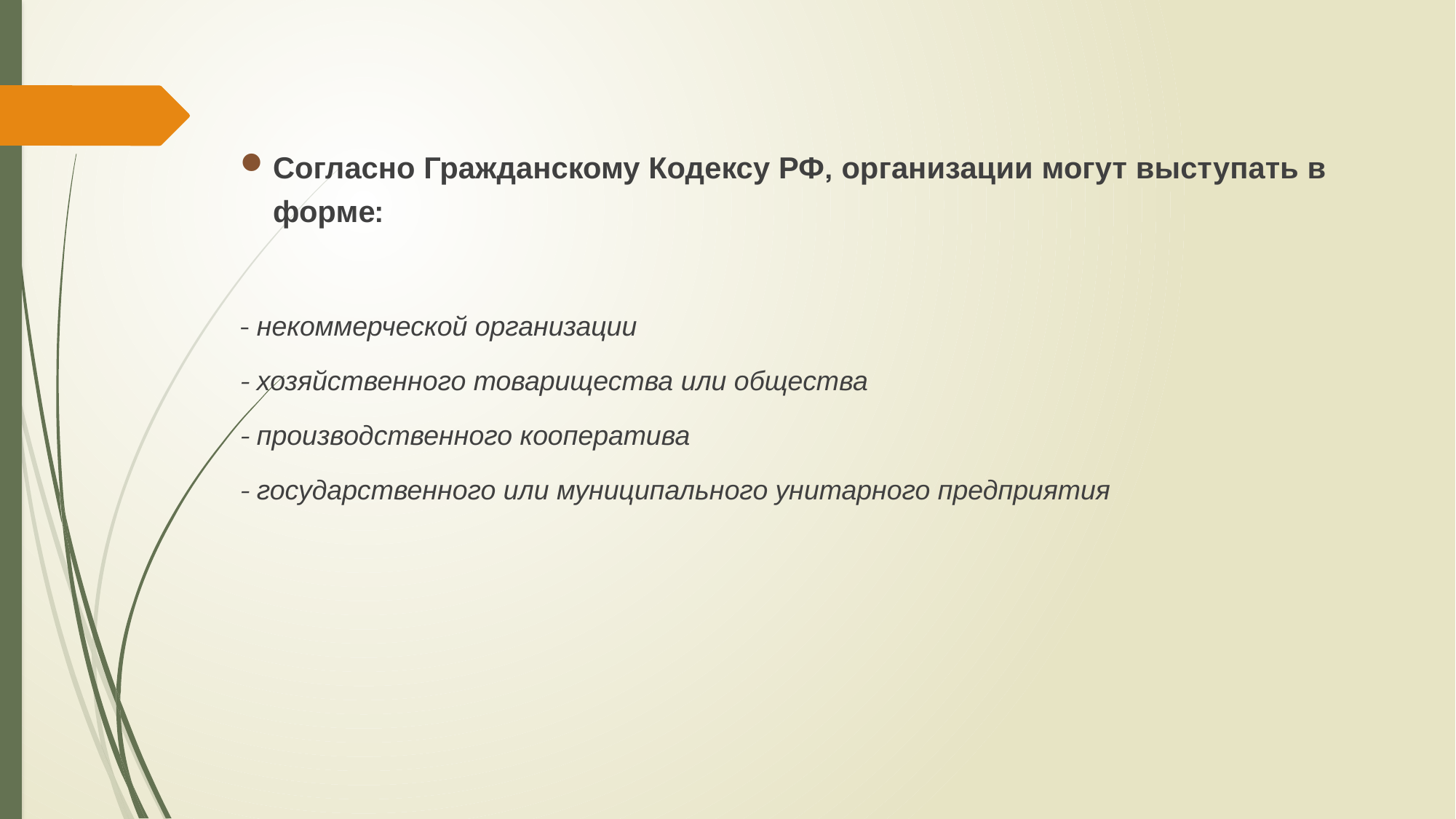

#

Согласно Гражданскому Кодексу РФ, организации могут выступать в форме:

- некоммерческой организации
- хозяйственного товарищества или общества
- производственного кооператива
- государственного или муниципального унитарного предприятия